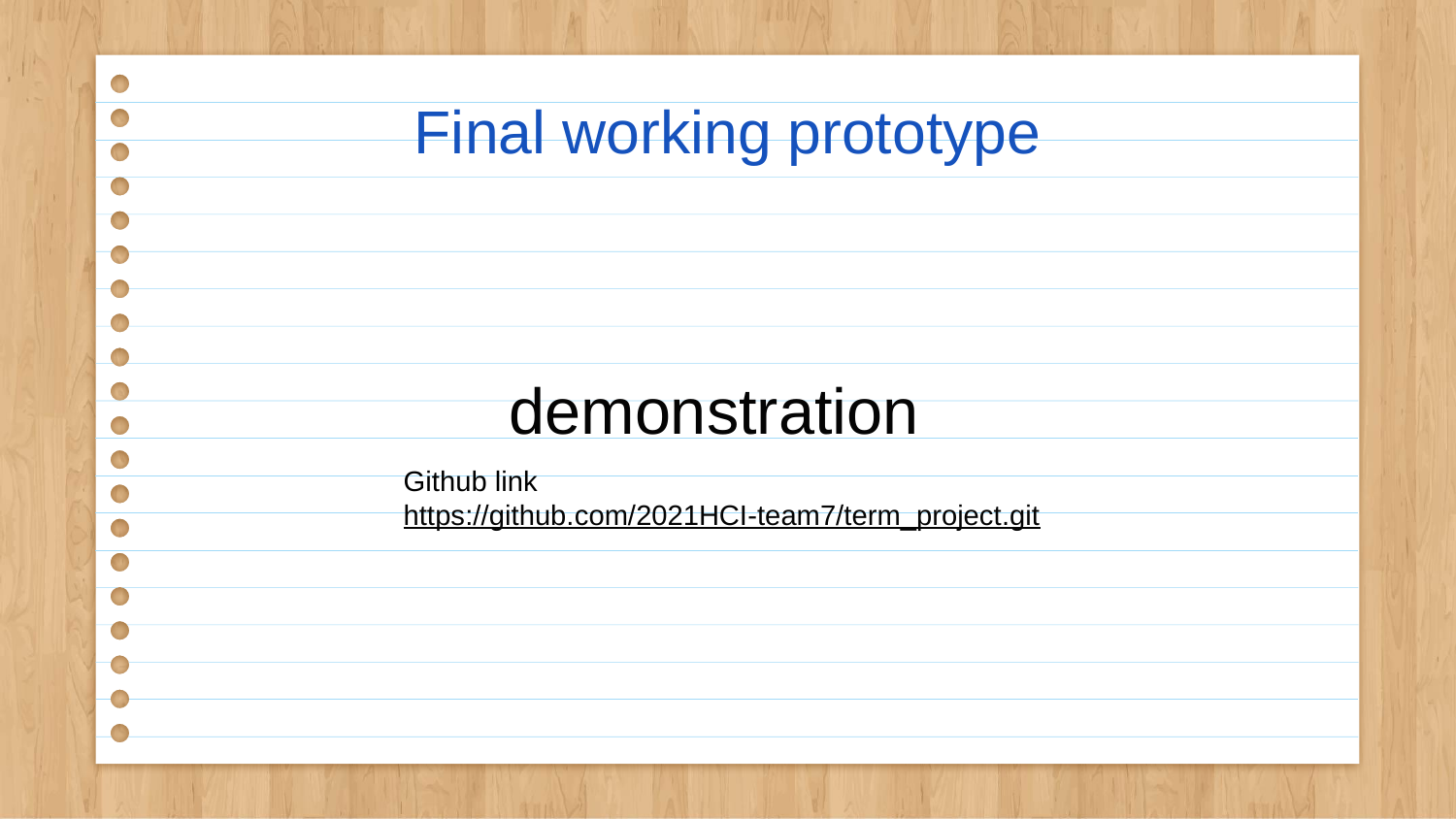

Final working prototype
demonstration
Github link
https://github.com/2021HCI-team7/term_project.git